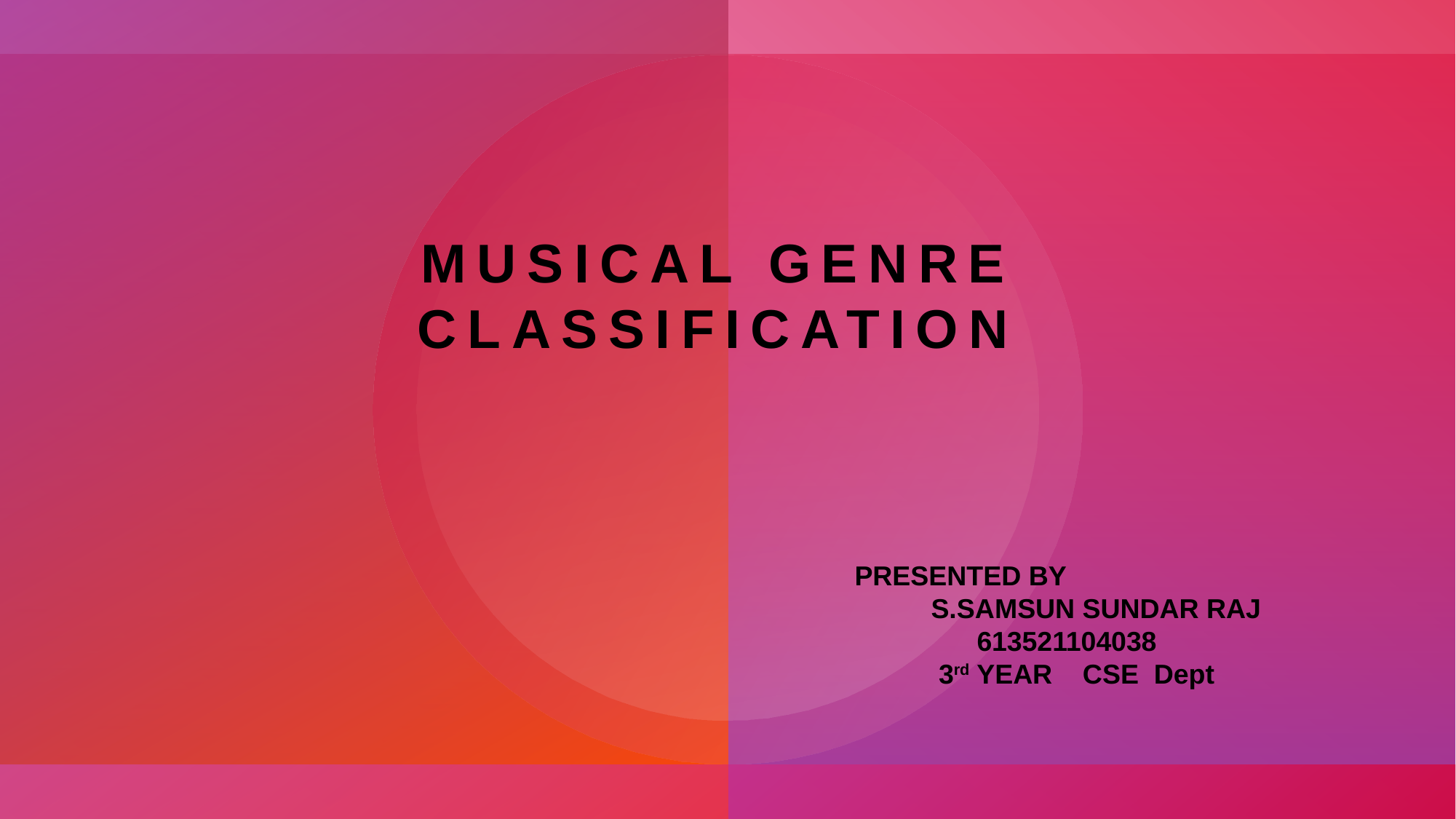

# Musical genre classification
PRESENTED BY
          S.SAMSUN SUNDAR RAJ
                613521104038
           3rd YEAR    CSE  Dept